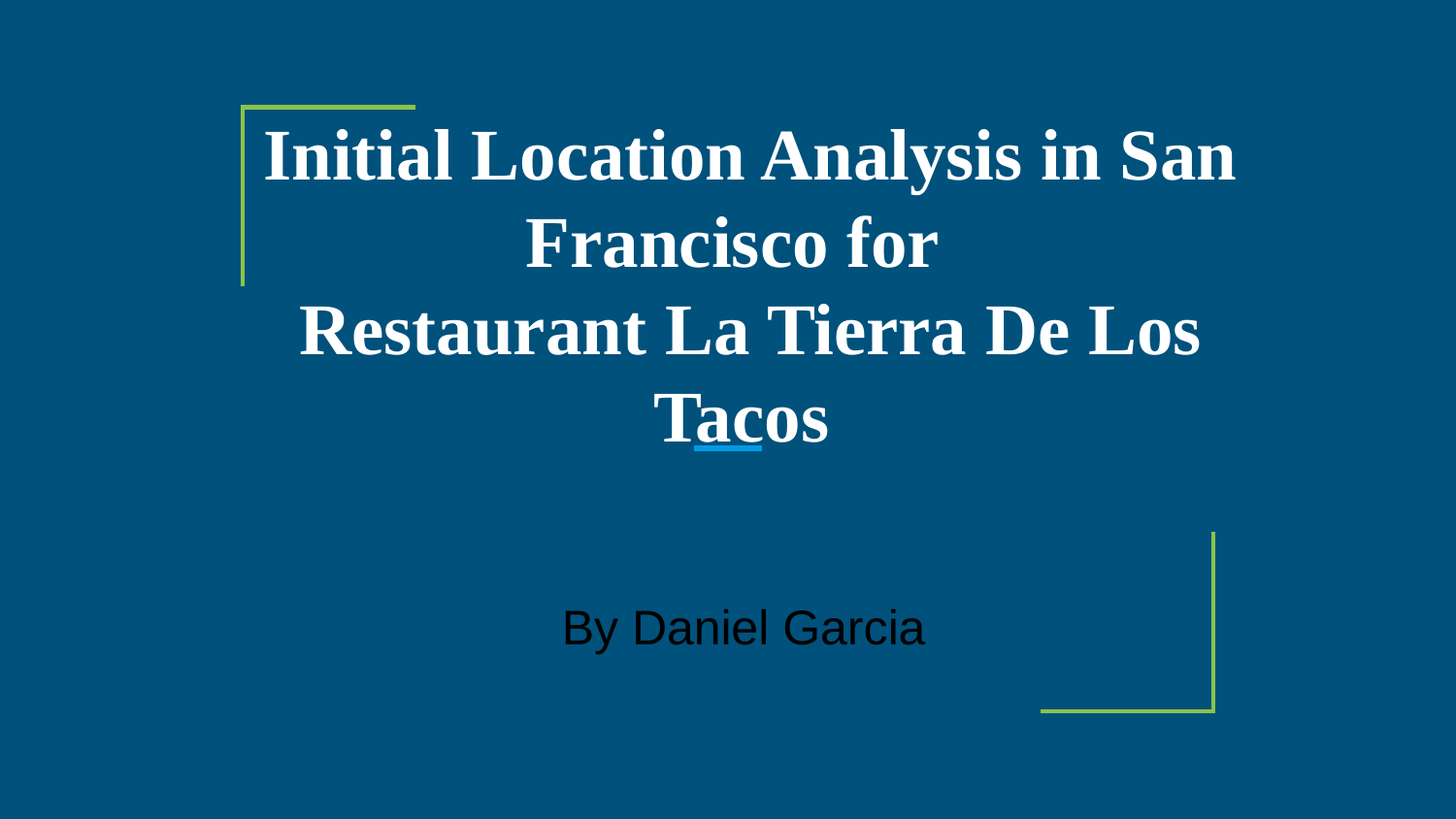

# Initial Location Analysis in San Francisco for
Restaurant La Tierra De Los Tacos
By Daniel Garcia